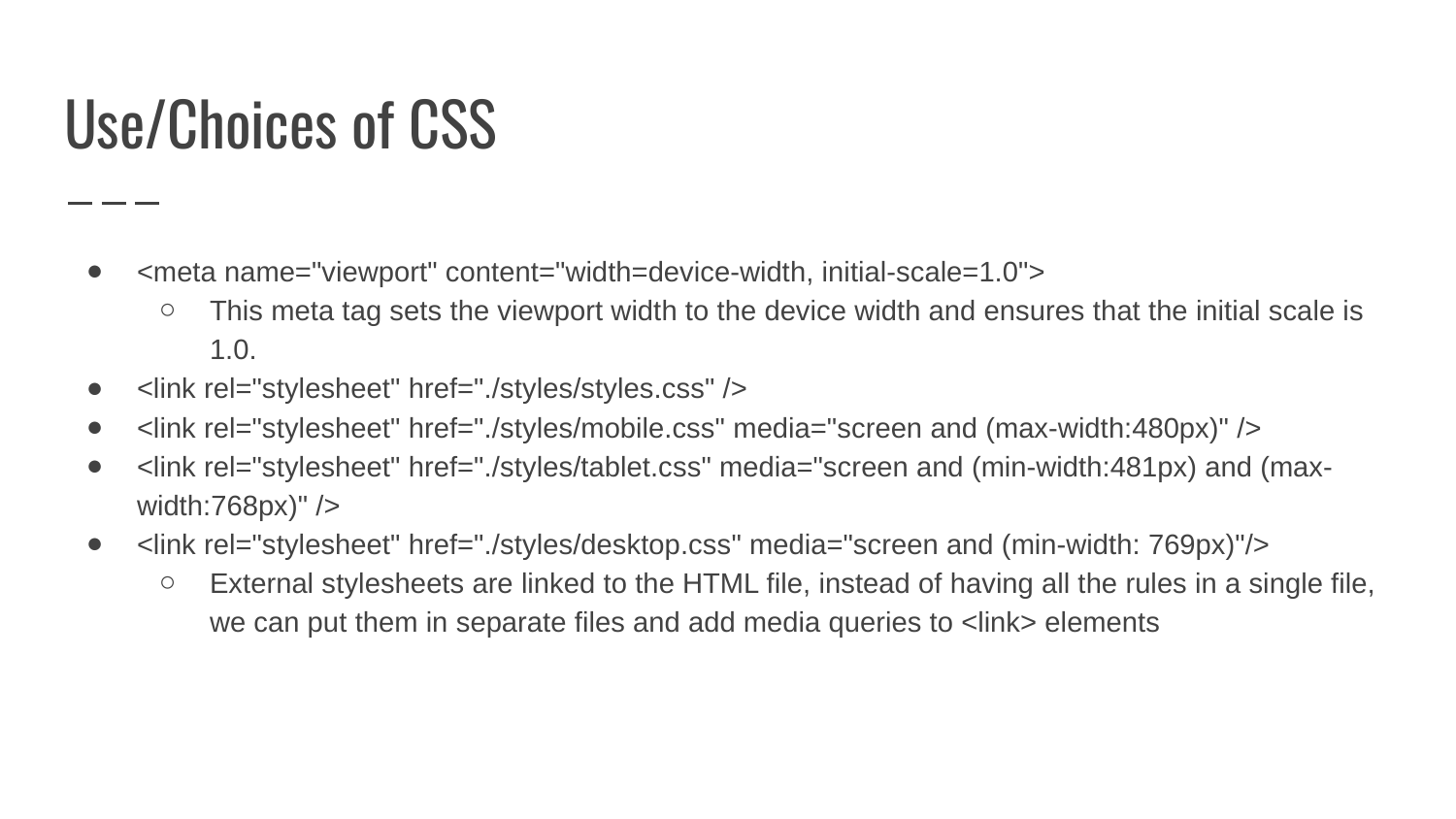

# Use/Choices of CSS
<meta name="viewport" content="width=device-width, initial-scale=1.0">
This meta tag sets the viewport width to the device width and ensures that the initial scale is 1.0.
<link rel="stylesheet" href="./styles/styles.css" />
<link rel="stylesheet" href="./styles/mobile.css" media="screen and (max-width:480px)" />
<link rel="stylesheet" href="./styles/tablet.css" media="screen and (min-width:481px) and (max-width:768px)" />
<link rel="stylesheet" href="./styles/desktop.css" media="screen and (min-width: 769px)"/>
External stylesheets are linked to the HTML file, instead of having all the rules in a single file, we can put them in separate files and add media queries to <link> elements